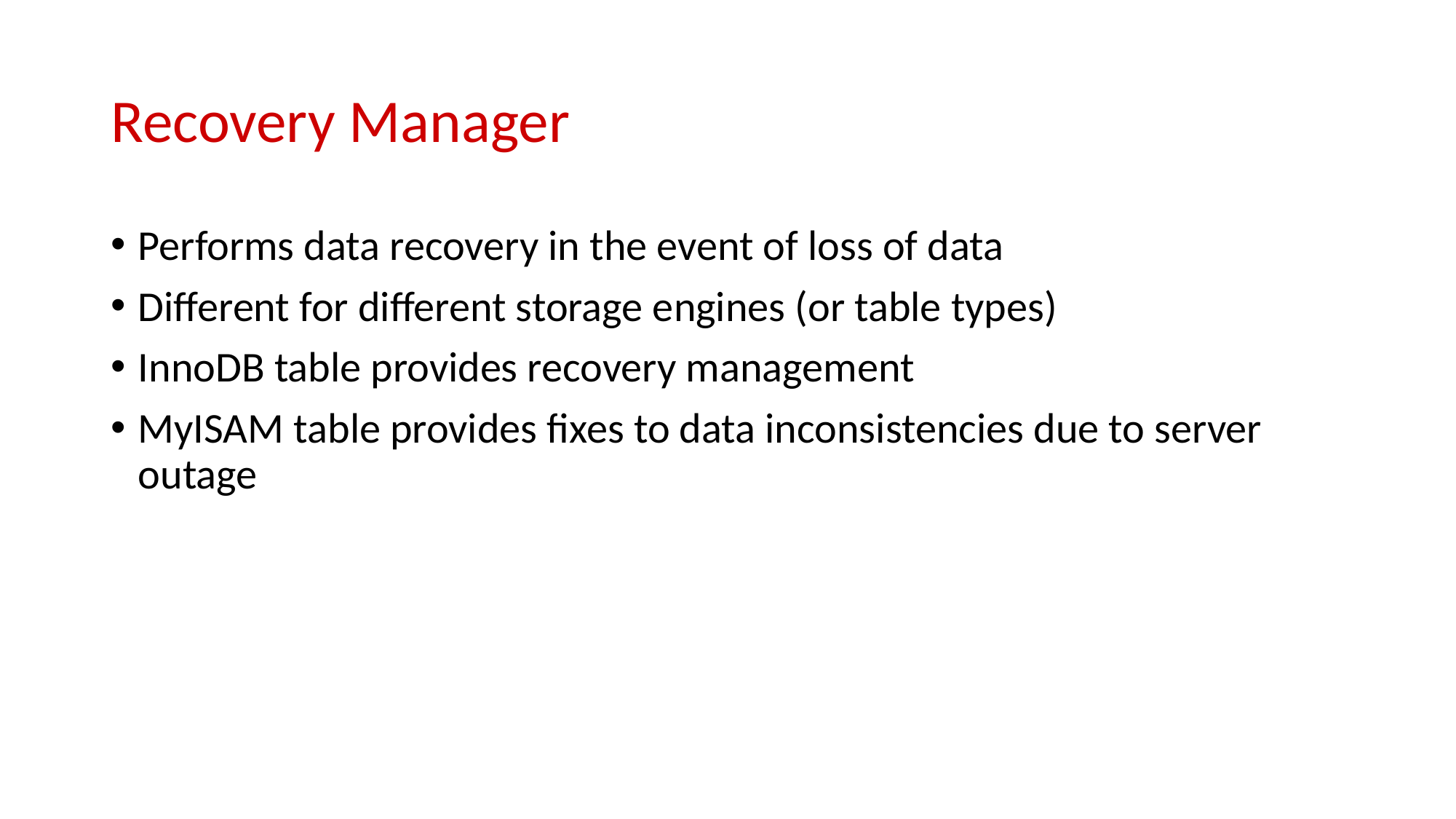

# Recovery Manager
Performs data recovery in the event of loss of data
Different for different storage engines (or table types)
InnoDB table provides recovery management
MyISAM table provides fixes to data inconsistencies due to server outage